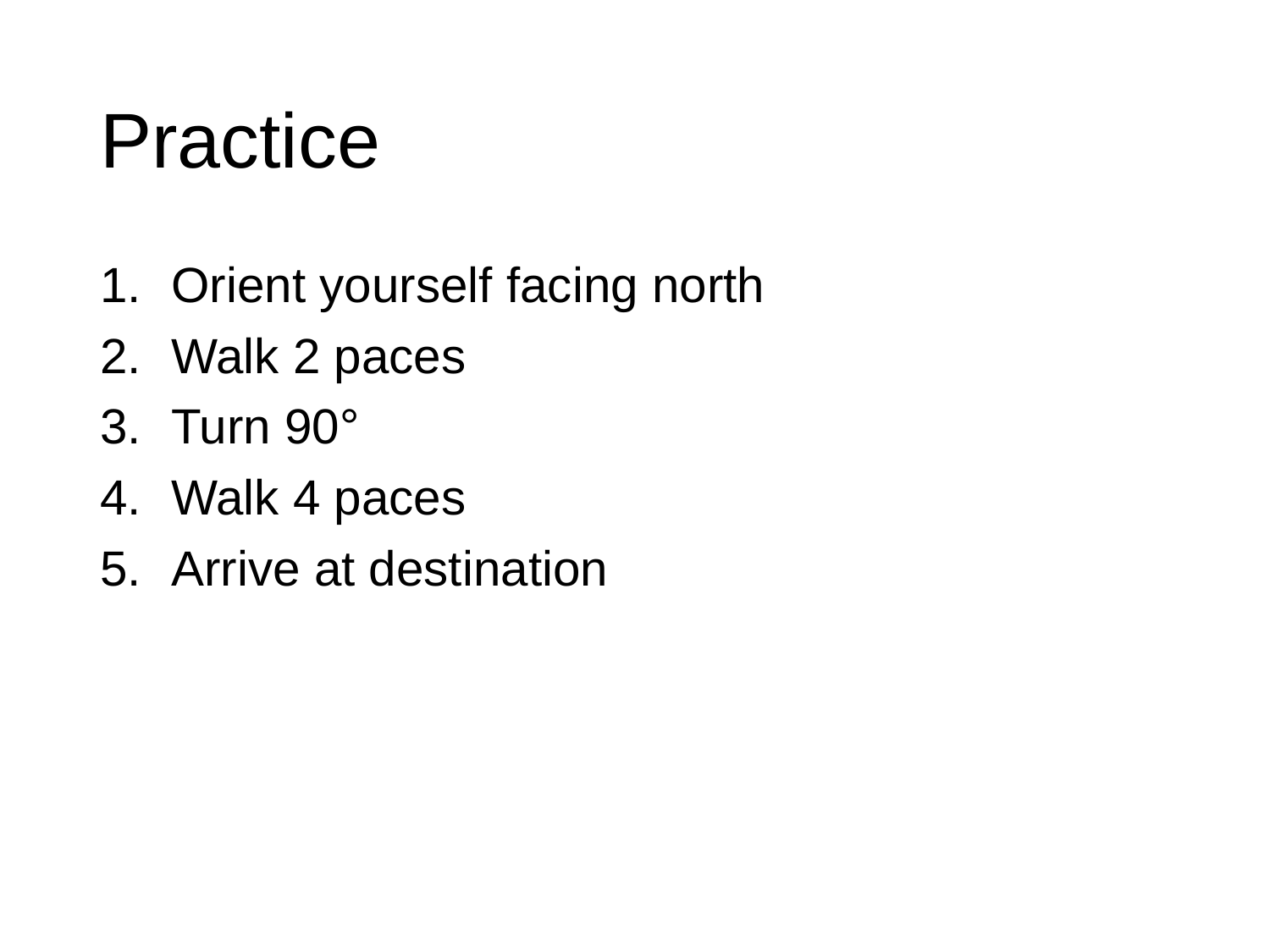

# Practice
Orient yourself facing north
Walk 2 paces
Turn 90°
Walk 4 paces
Arrive at destination